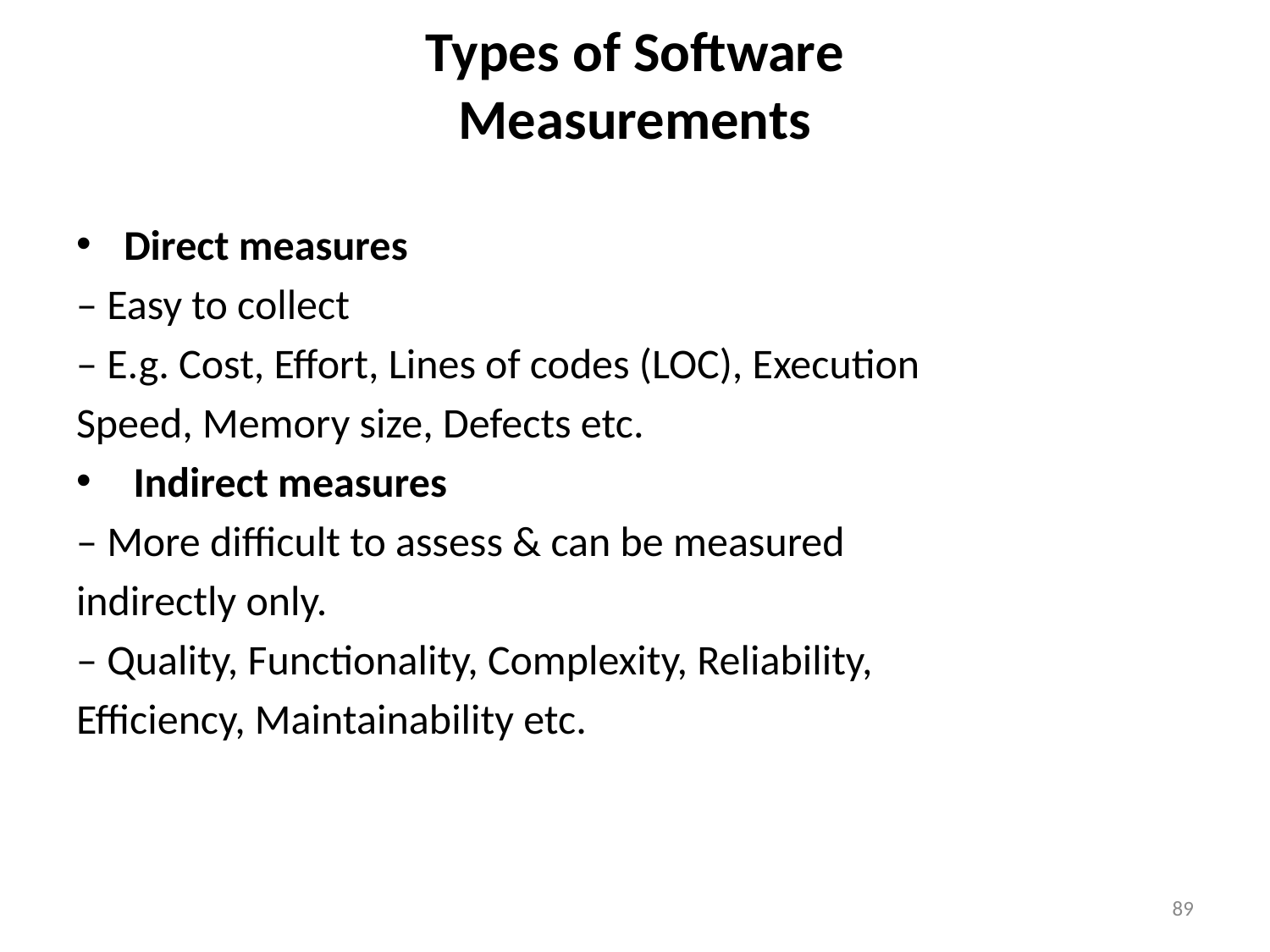

# Types of Software Measurements
Direct measures
– Easy to collect
– E.g. Cost, Effort, Lines of codes (LOC), Execution
Speed, Memory size, Defects etc.
 Indirect measures
– More difficult to assess & can be measured
indirectly only.
– Quality, Functionality, Complexity, Reliability,
Efficiency, Maintainability etc.

89